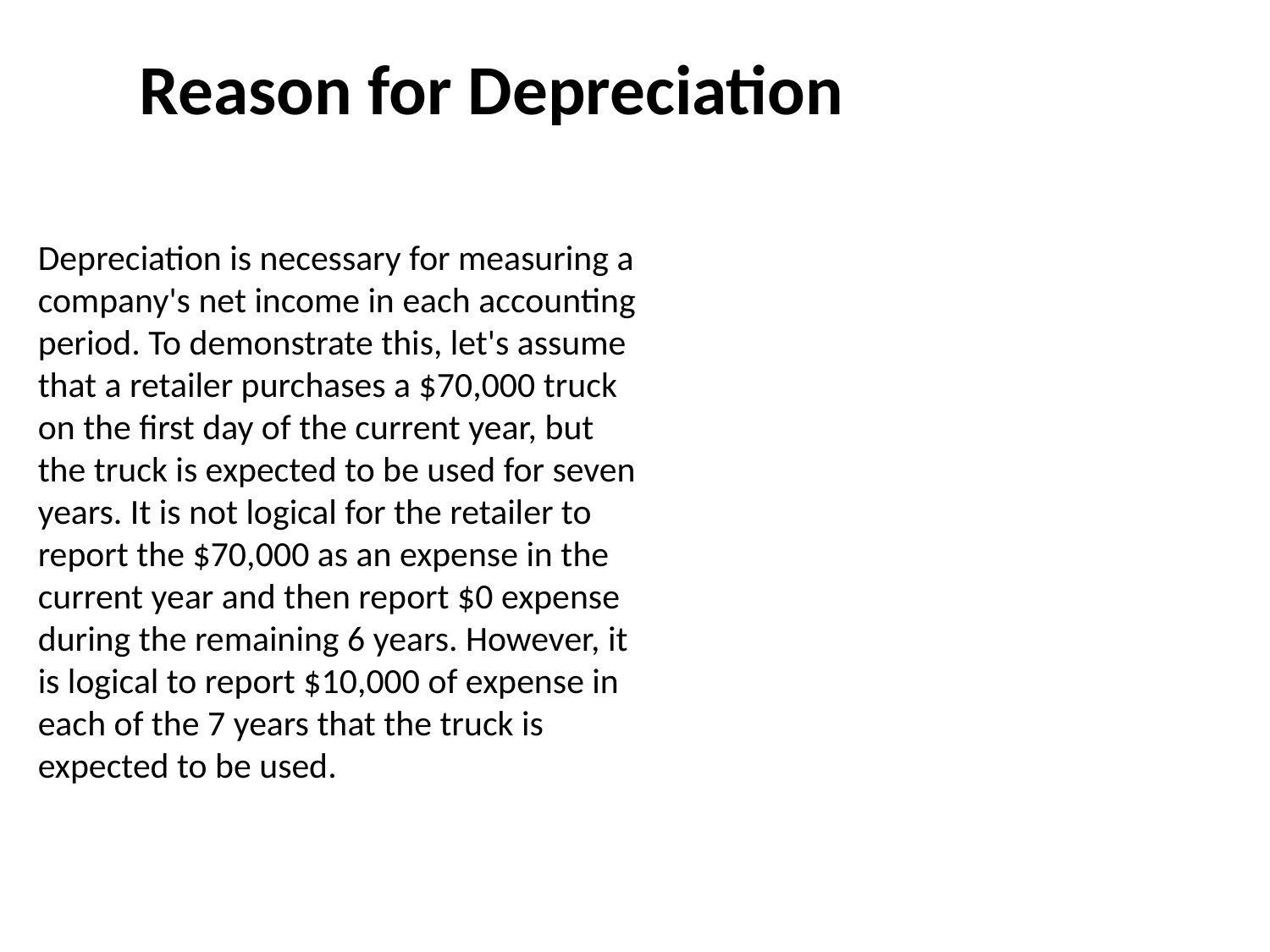

Reason for Depreciation

Depreciation is necessary for measuring a company's net income in each accounting period. To demonstrate this, let's assume that a retailer purchases a $70,000 truck on the first day of the current year, but the truck is expected to be used for seven years. It is not logical for the retailer to report the $70,000 as an expense in the current year and then report $0 expense during the remaining 6 years. However, it is logical to report $10,000 of expense in each of the 7 years that the truck is expected to be used.